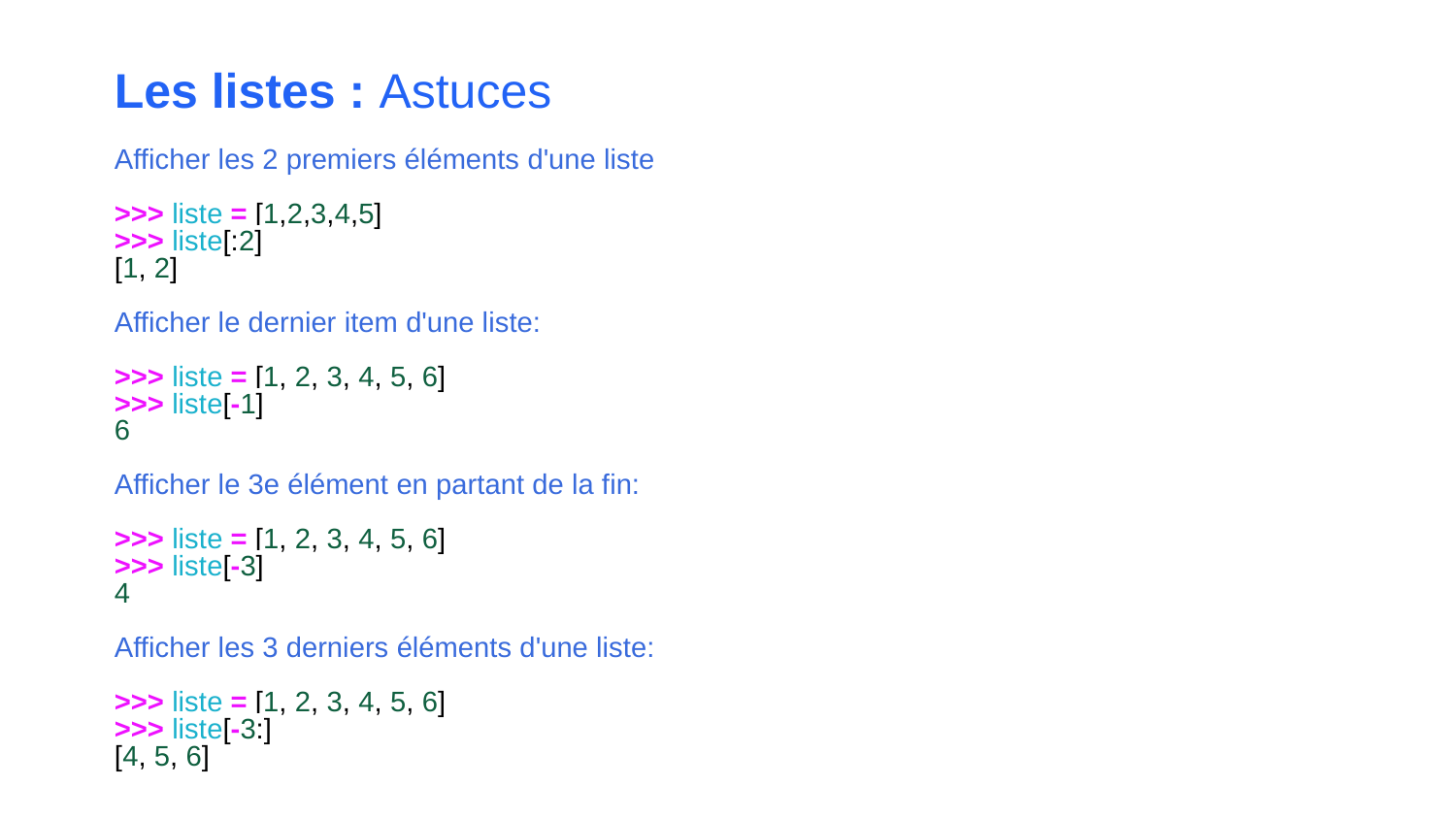

Les listes : Astuces
Afficher les 2 premiers éléments d'une liste

>>> liste = [1,2,3,4,5]
>>> liste[:2]
[1, 2]

Afficher le dernier item d'une liste:

>>> liste = [1, 2, 3, 4, 5, 6]
>>> liste[-1]
6

Afficher le 3e élément en partant de la fin:

>>> liste = [1, 2, 3, 4, 5, 6]
>>> liste[-3]
4

Afficher les 3 derniers éléments d'une liste:

>>> liste = [1, 2, 3, 4, 5, 6]
>>> liste[-3:]
[4, 5, 6]